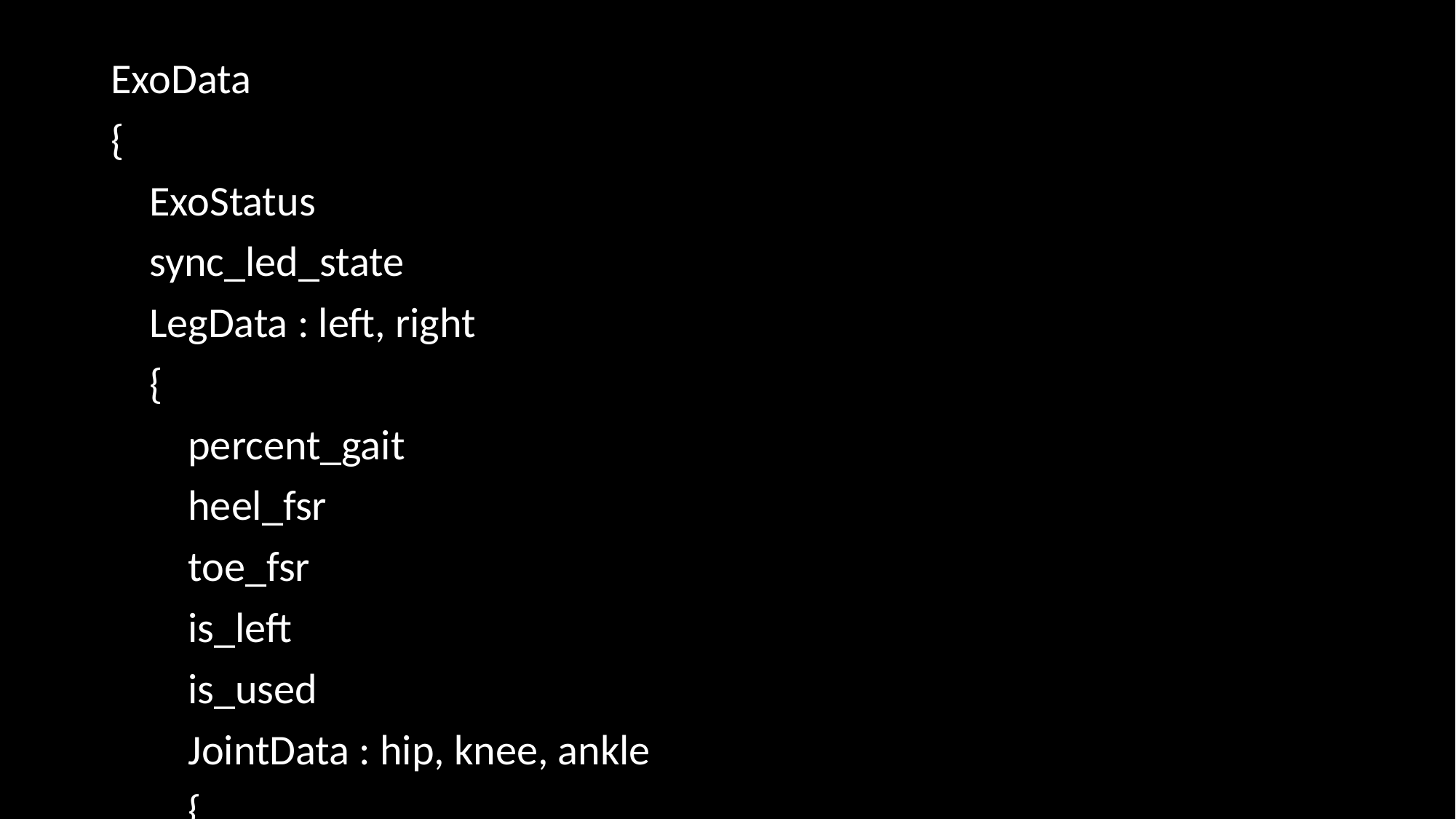

ExoData
{
    ExoStatus
    sync_led_state
    LegData : left, right
    {
        percent_gait
        heel_fsr
        toe_fsr
        is_left
        is_used
        JointData : hip, knee, ankle
        {
            id
            torque_reading
            is_left
            is_used
            motor
            {
                id
                motor_type
                is_left
                p
                v
                i
                p_des
                v_des
                kp
                kd
                t_ff
            }
            controller
            {
                controller
                JointType
                setpoint
                parameter1
                parameter2
            }
        }
}
}